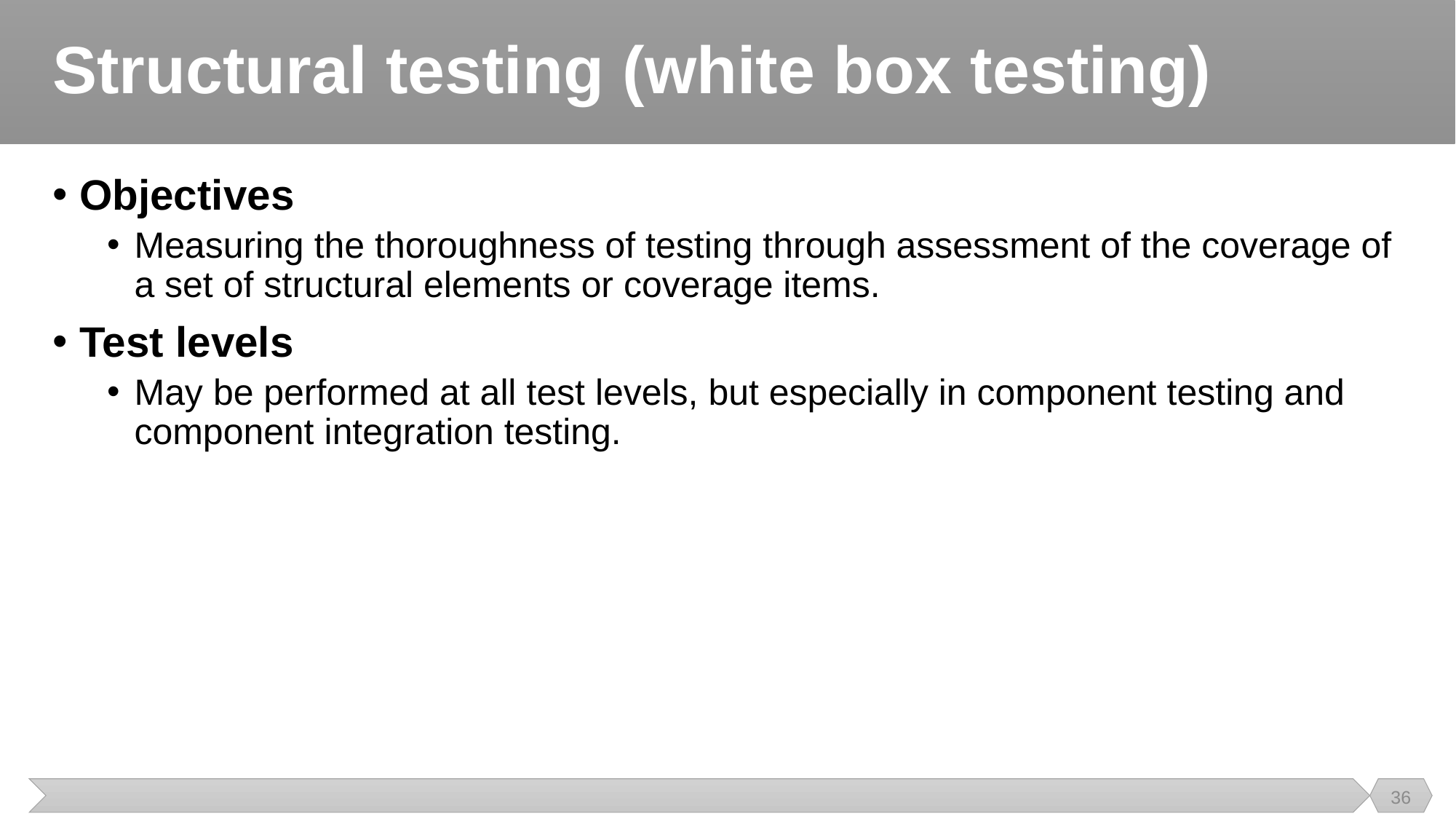

# Structural testing (white box testing)
Objectives
Measuring the thoroughness of testing through assessment of the coverage of a set of structural elements or coverage items.
Test levels
May be performed at all test levels, but especially in component testing and component integration testing.
36